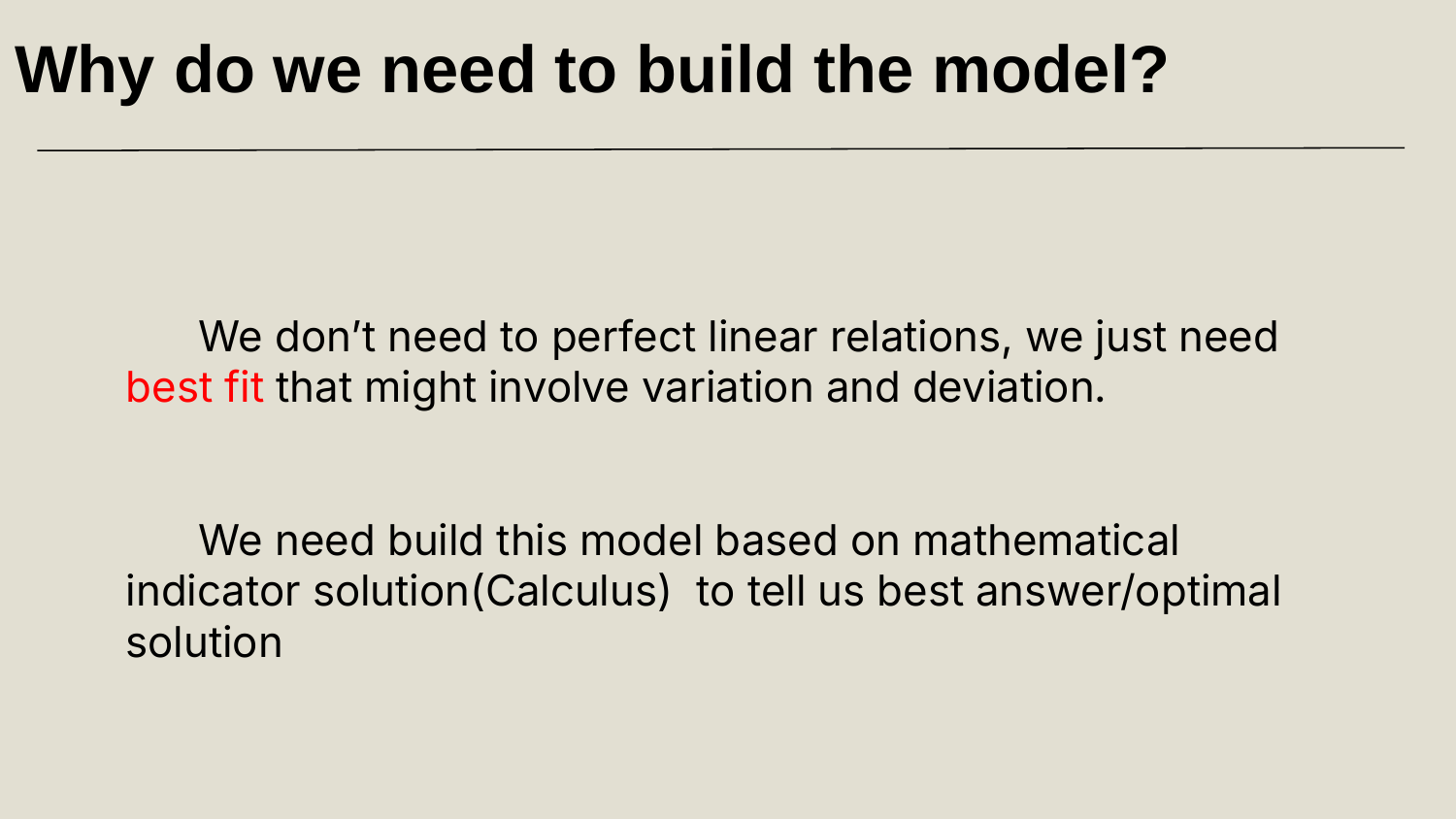

Why do we need to build the model?
We don’t need to perfect linear relations, we just need best fit that might involve variation and deviation.

We need build this model based on mathematical indicator solution(Calculus)  to tell us best answer/optimal solution